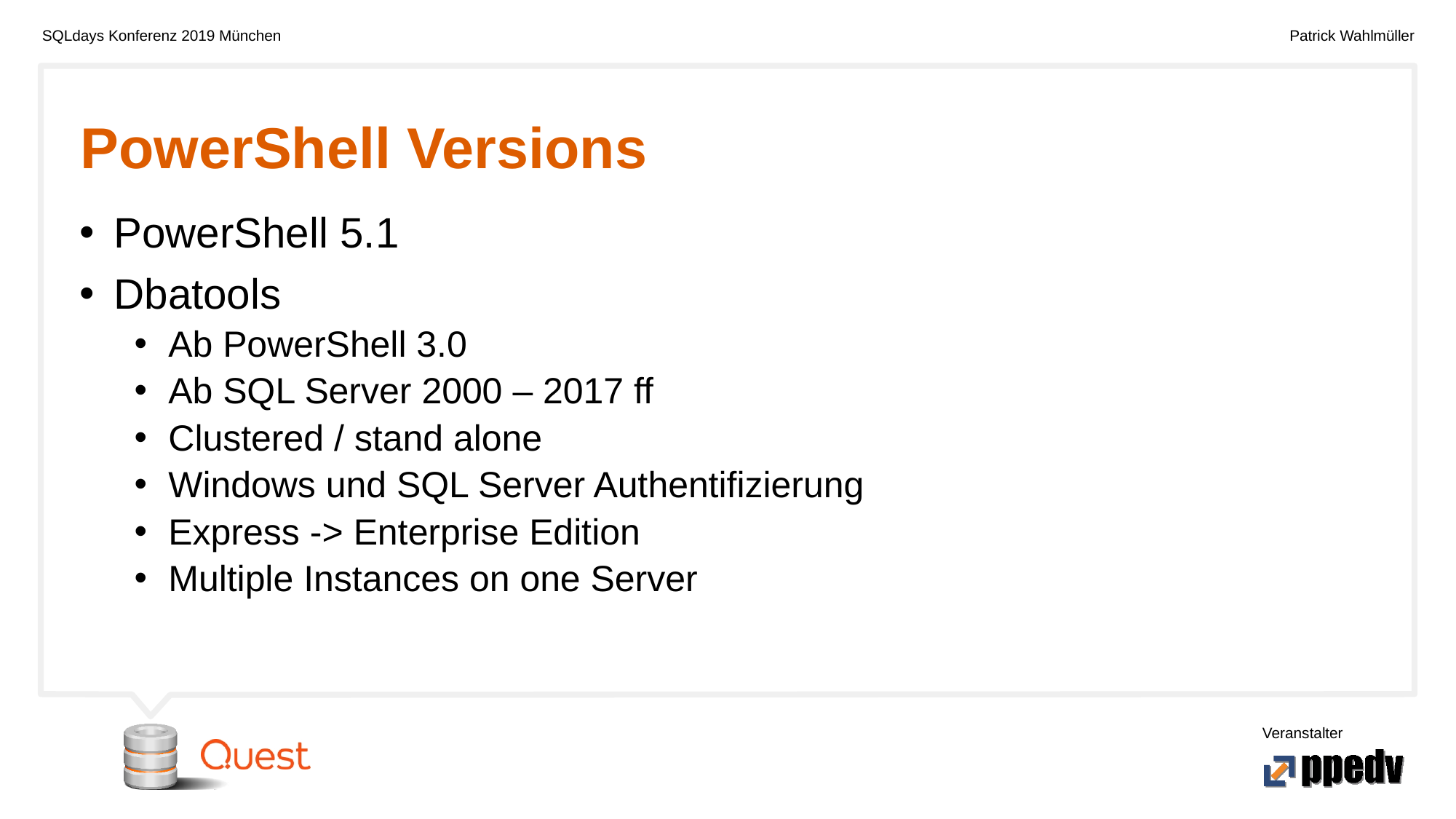

# PowerShell Versions
PowerShell 5.1
Dbatools
Ab PowerShell 3.0
Ab SQL Server 2000 – 2017 ff
Clustered / stand alone
Windows und SQL Server Authentifizierung
Express -> Enterprise Edition
Multiple Instances on one Server